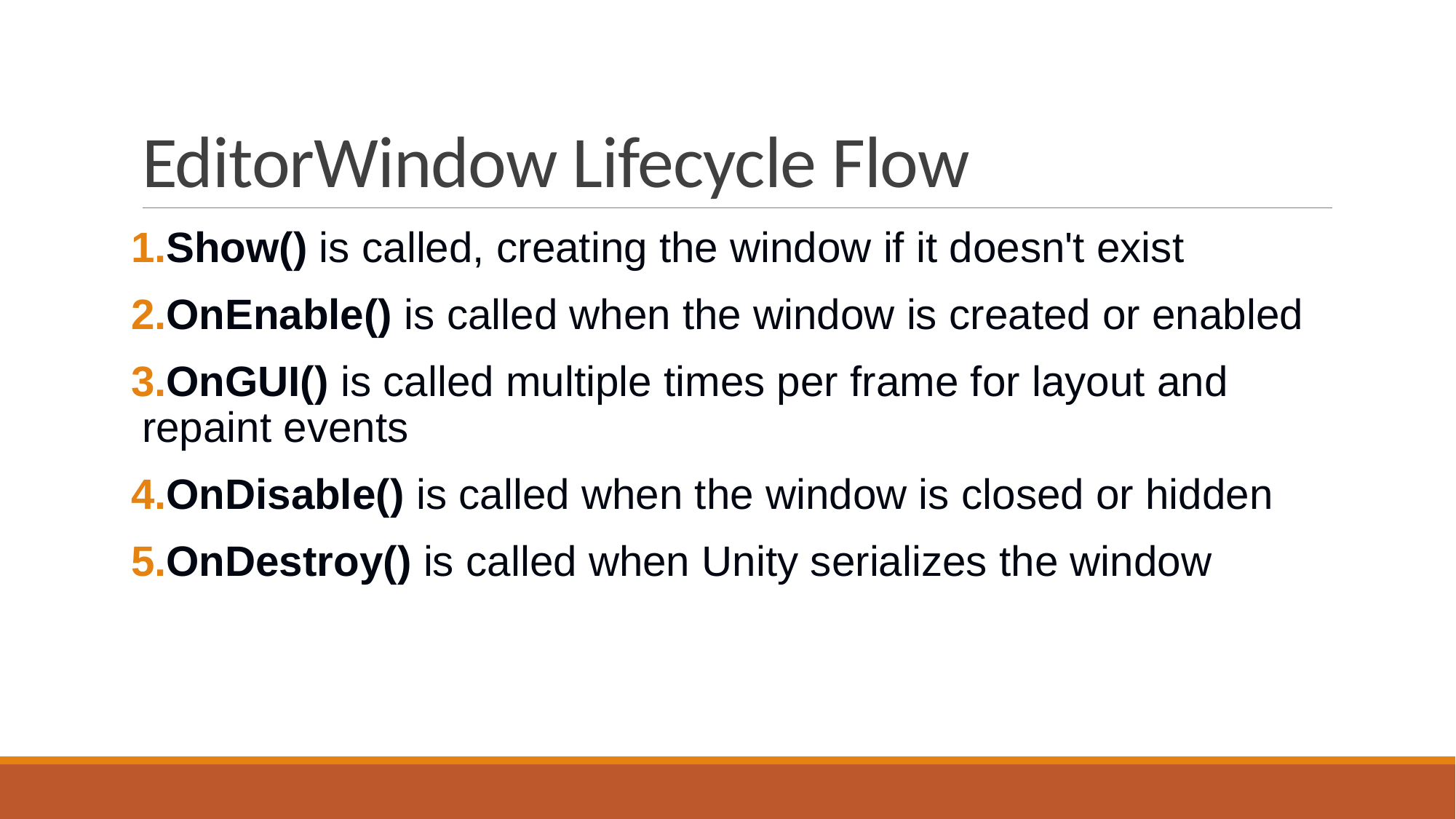

# EditorWindow Lifecycle Flow
Show() is called, creating the window if it doesn't exist
OnEnable() is called when the window is created or enabled
OnGUI() is called multiple times per frame for layout and repaint events
OnDisable() is called when the window is closed or hidden
OnDestroy() is called when Unity serializes the window